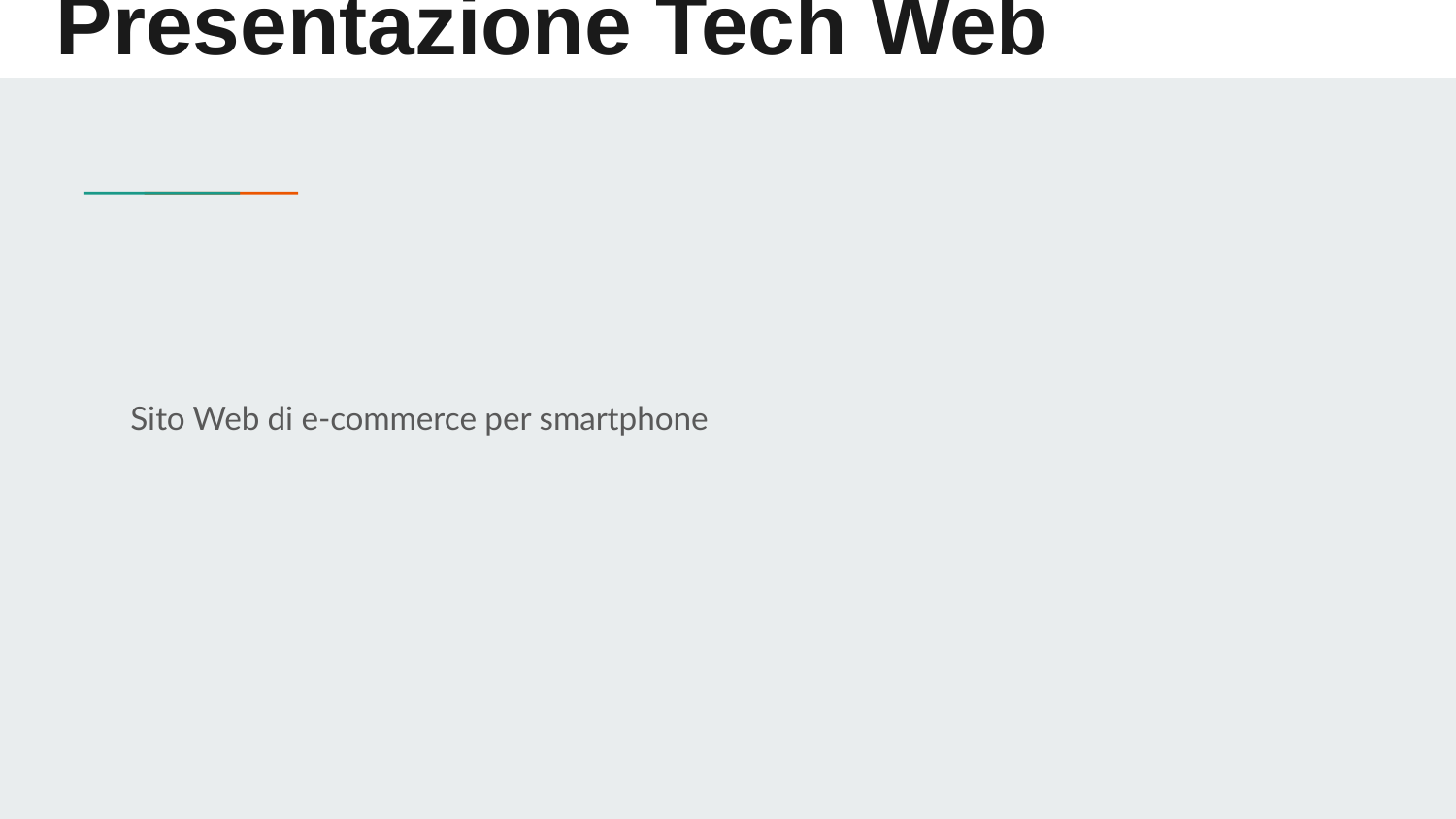

# Presentazione Tech Web
Sito Web di e-commerce per smartphone